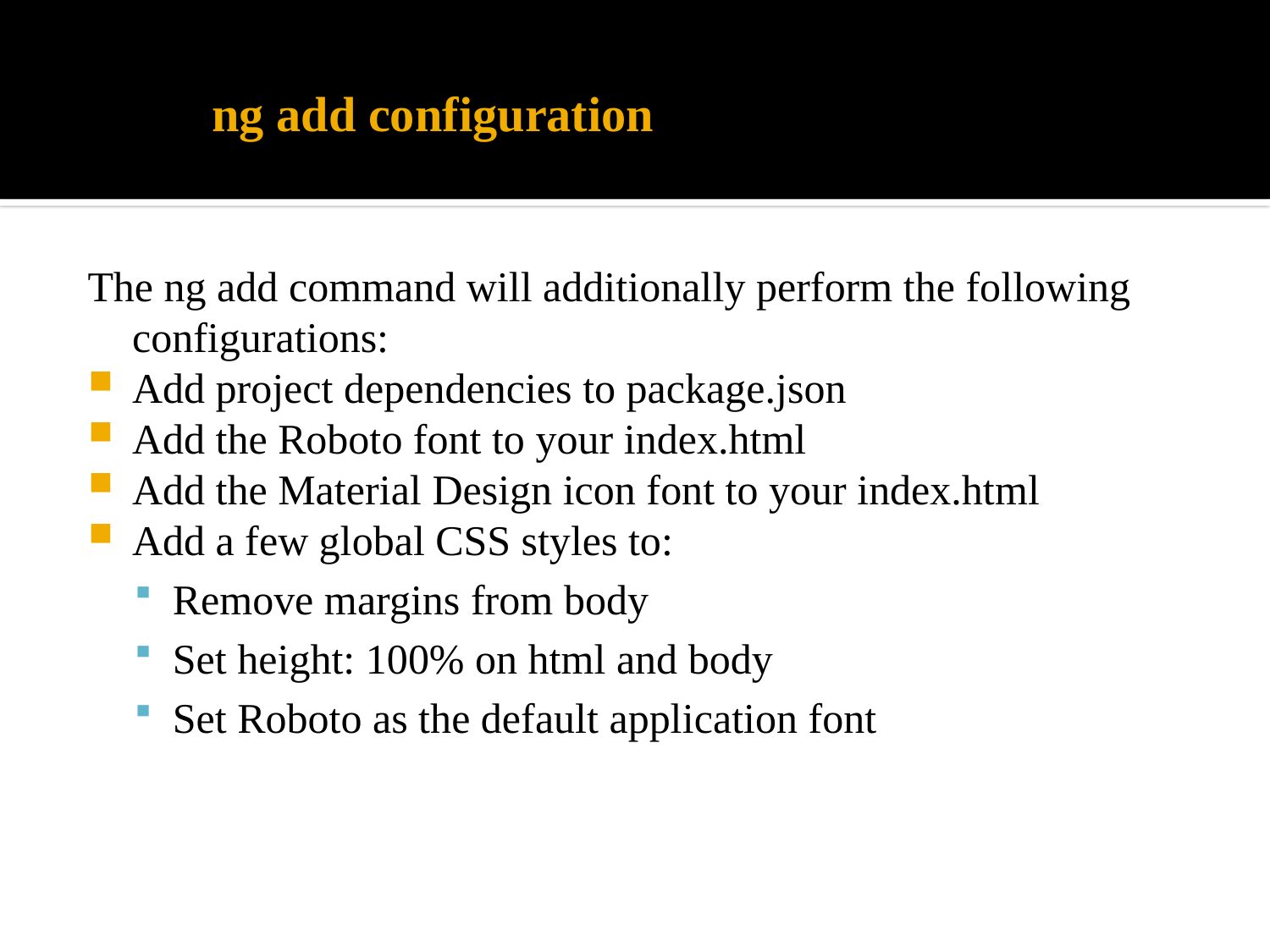

# ng add configuration
The ng add command will additionally perform the following configurations:
Add project dependencies to package.json
Add the Roboto font to your index.html
Add the Material Design icon font to your index.html
Add a few global CSS styles to:
Remove margins from body
Set height: 100% on html and body
Set Roboto as the default application font